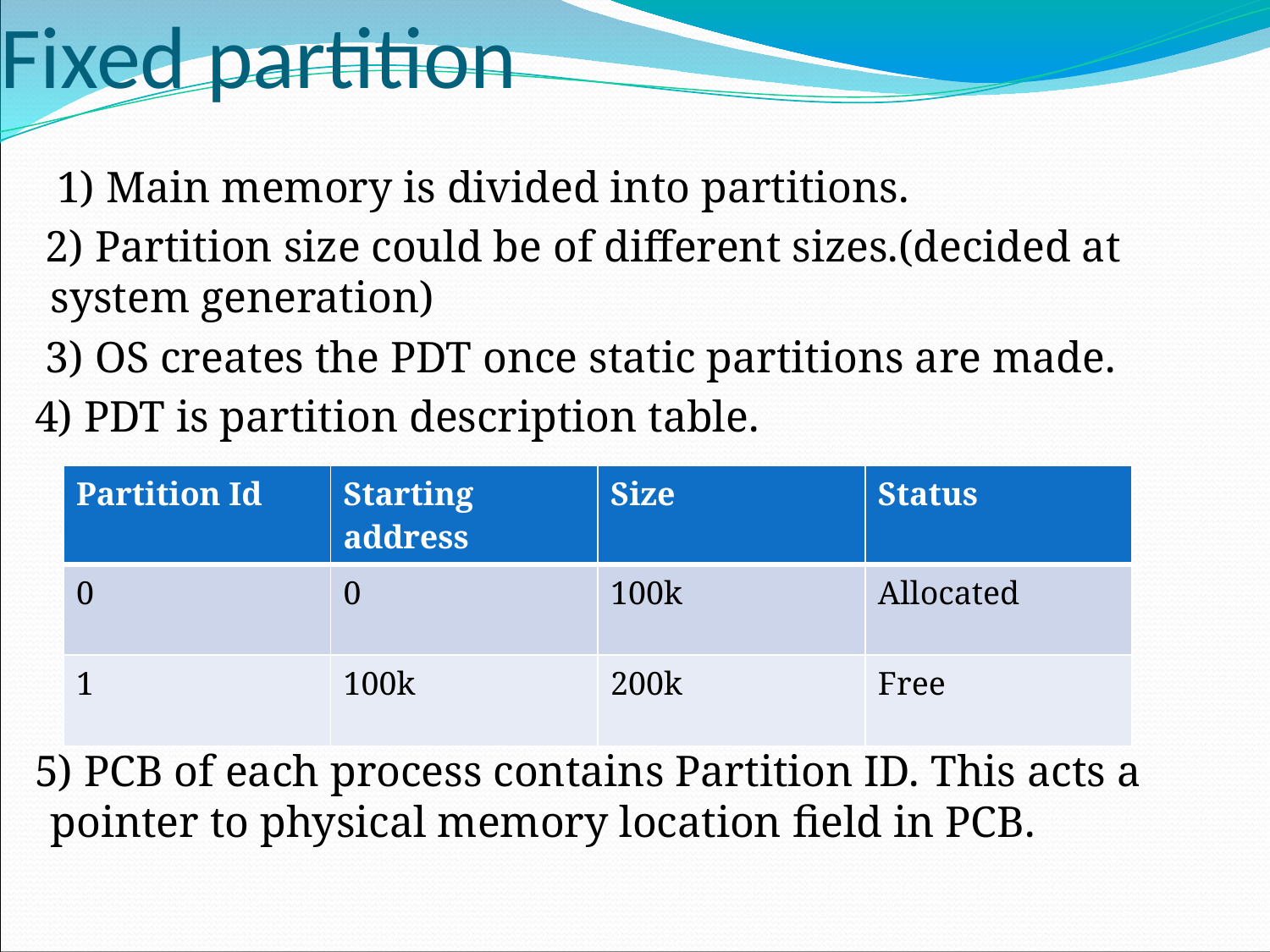

# Fixed partition

    1) Main memory is divided into partitions.
   2) Partition size could be of different sizes.(decided at system generation)
   3) OS creates the PDT once static partitions are made.
  4) PDT is partition description table.

  5) PCB of each process contains Partition ID. This acts a pointer to physical memory location field in PCB.

| Partition Id | Starting address | Size | Status |
| --- | --- | --- | --- |
| 0 | 0 | 100k | Allocated |
| 1 | 100k | 200k | Free |